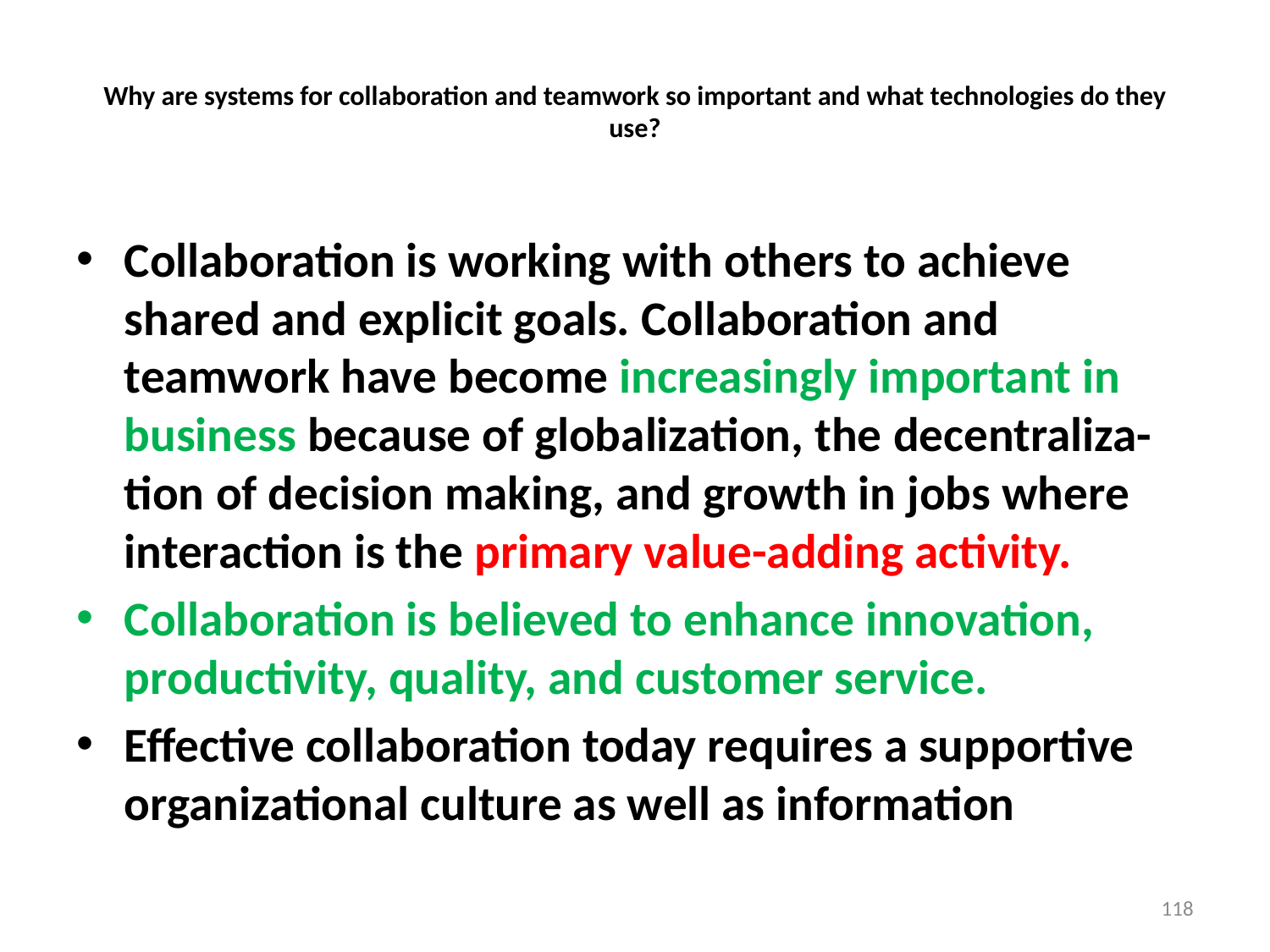

# Why are systems for collaboration and teamwork so important and what technologies do they use?
Collaboration is working with others to achieve shared and explicit goals. Collaboration and teamwork have become increasingly important in business because of globalization, the decentraliza-tion of decision making, and growth in jobs where interaction is the primary value-adding activity.
Collaboration is believed to enhance innovation, productivity, quality, and customer service.
Effective collaboration today requires a supportive organizational culture as well as information
118